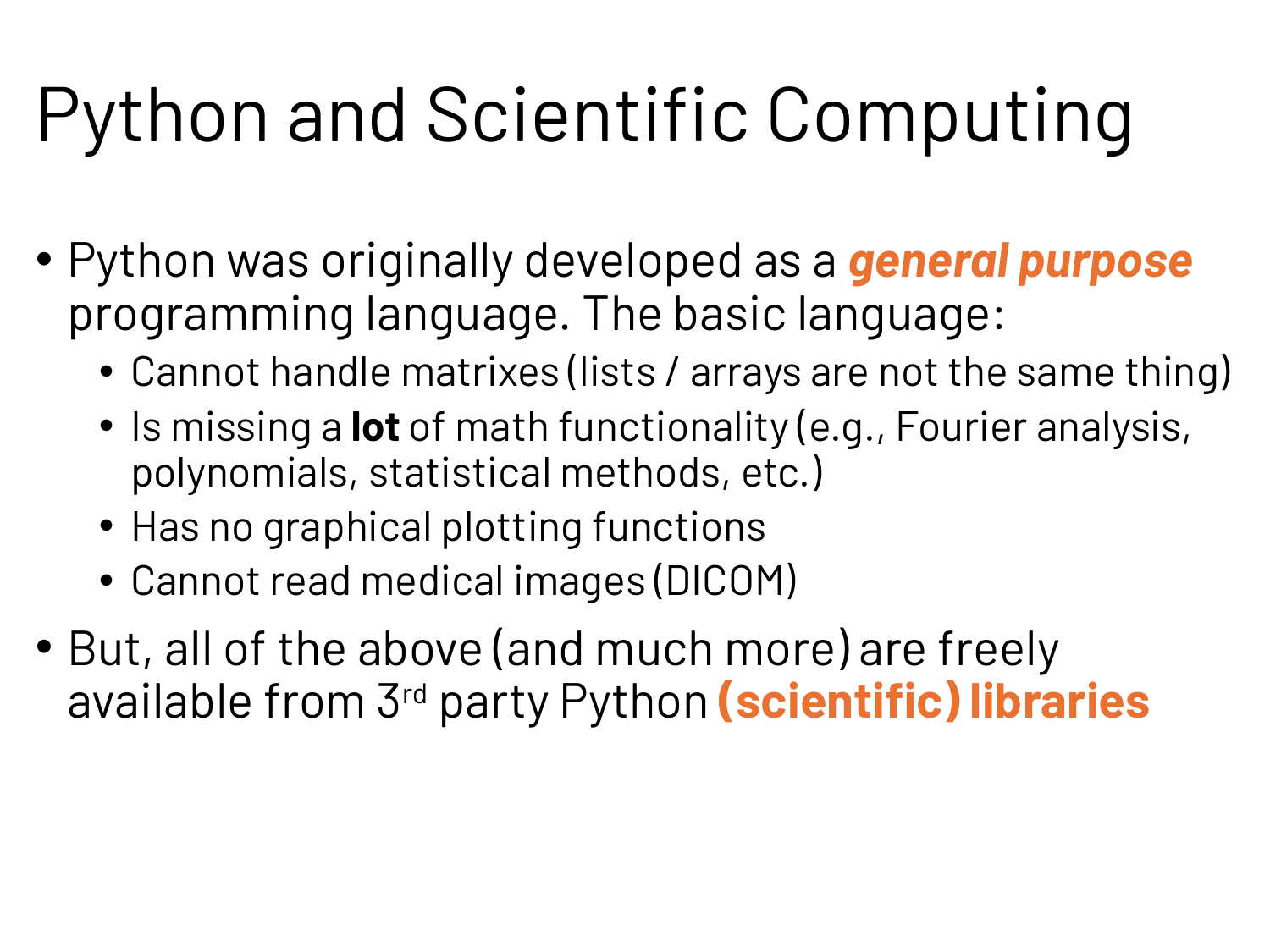

# Python and Scientific Computing
Python was originally developed as a general purpose programming language. The basic language:
Cannot handle matrixes (lists / arrays are not the same thing)
Is missing a lot of math functionality (e.g., Fourier analysis, polynomials, statistical methods, etc.)
Has no graphical plotting functions
Cannot read medical images (DICOM)
But, all of the above (and much more) are freely available from 3rd party Python (scientific) libraries